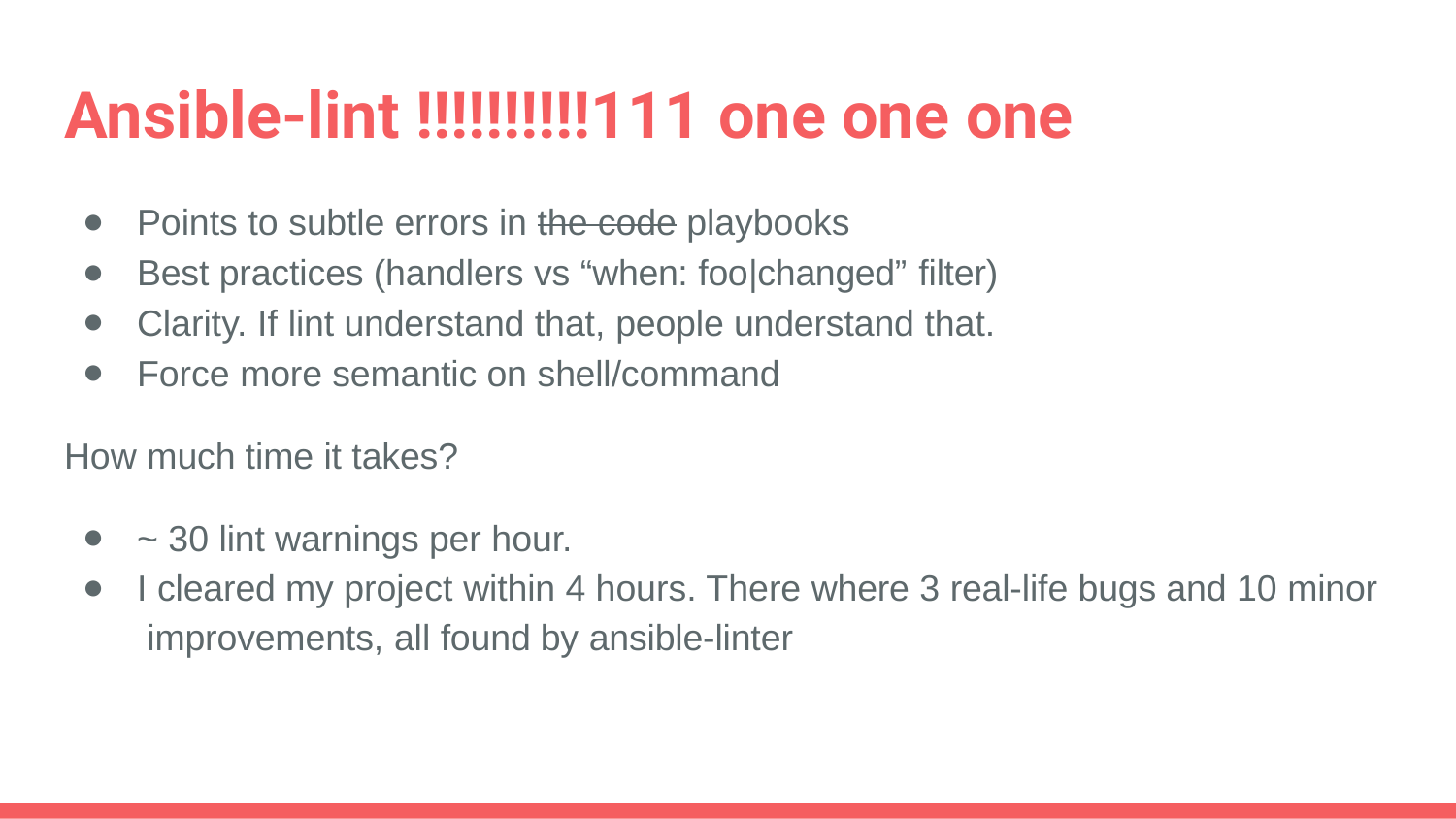

# Ansible-lint !!!!!!!!!!111 one one one
Points to subtle errors in the code playbooks
Best practices (handlers vs “when: foo|changed” filter)
Clarity. If lint understand that, people understand that.
Force more semantic on shell/command

How much time it takes?

~ 30 lint warnings per hour.
I cleared my project within 4 hours. There where 3 real-life bugs and 10 minor  improvements, all found by ansible-linter